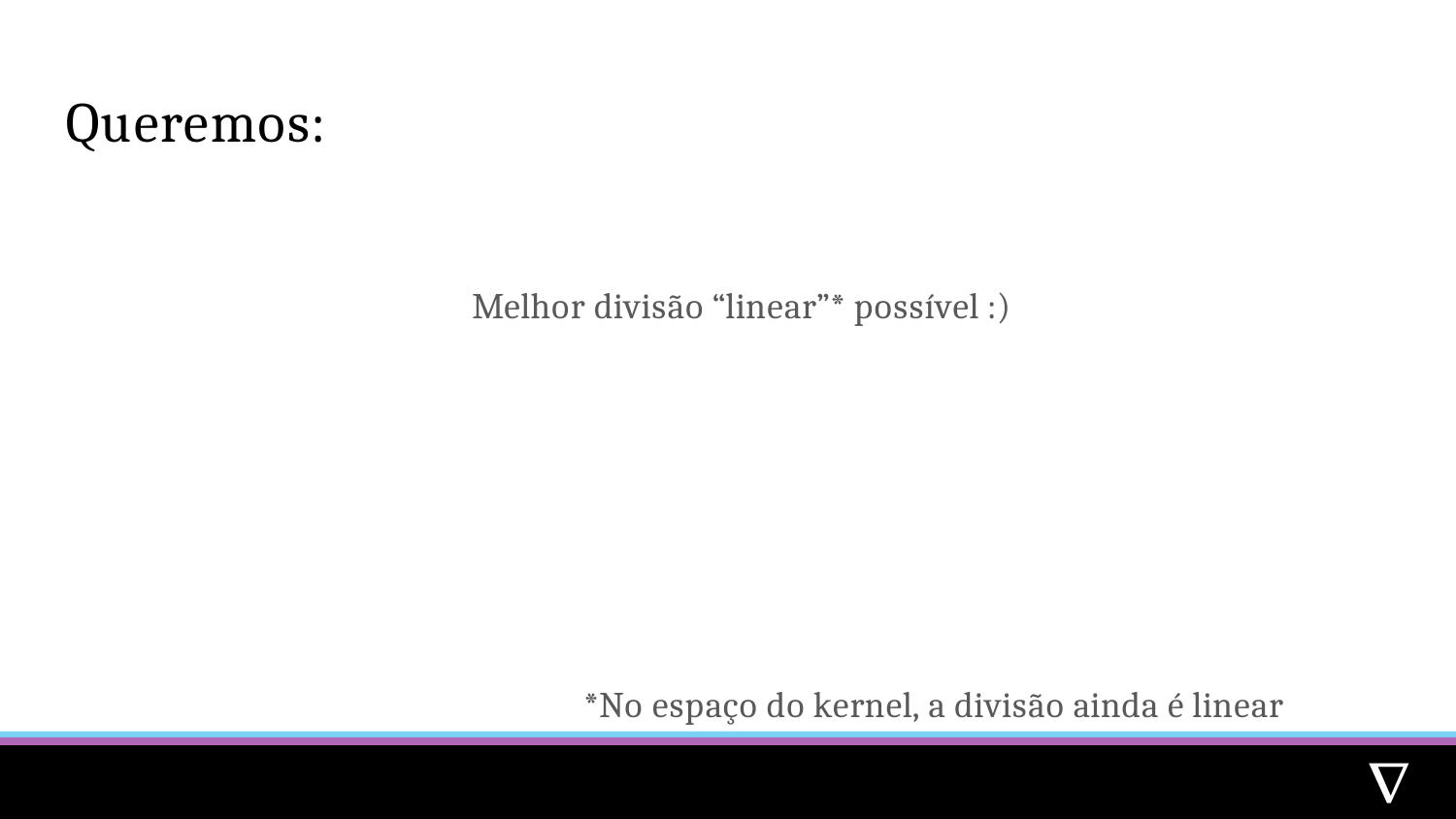

# Queremos:

Melhor divisão “linear”* possível :)
*No espaço do kernel, a divisão ainda é linear